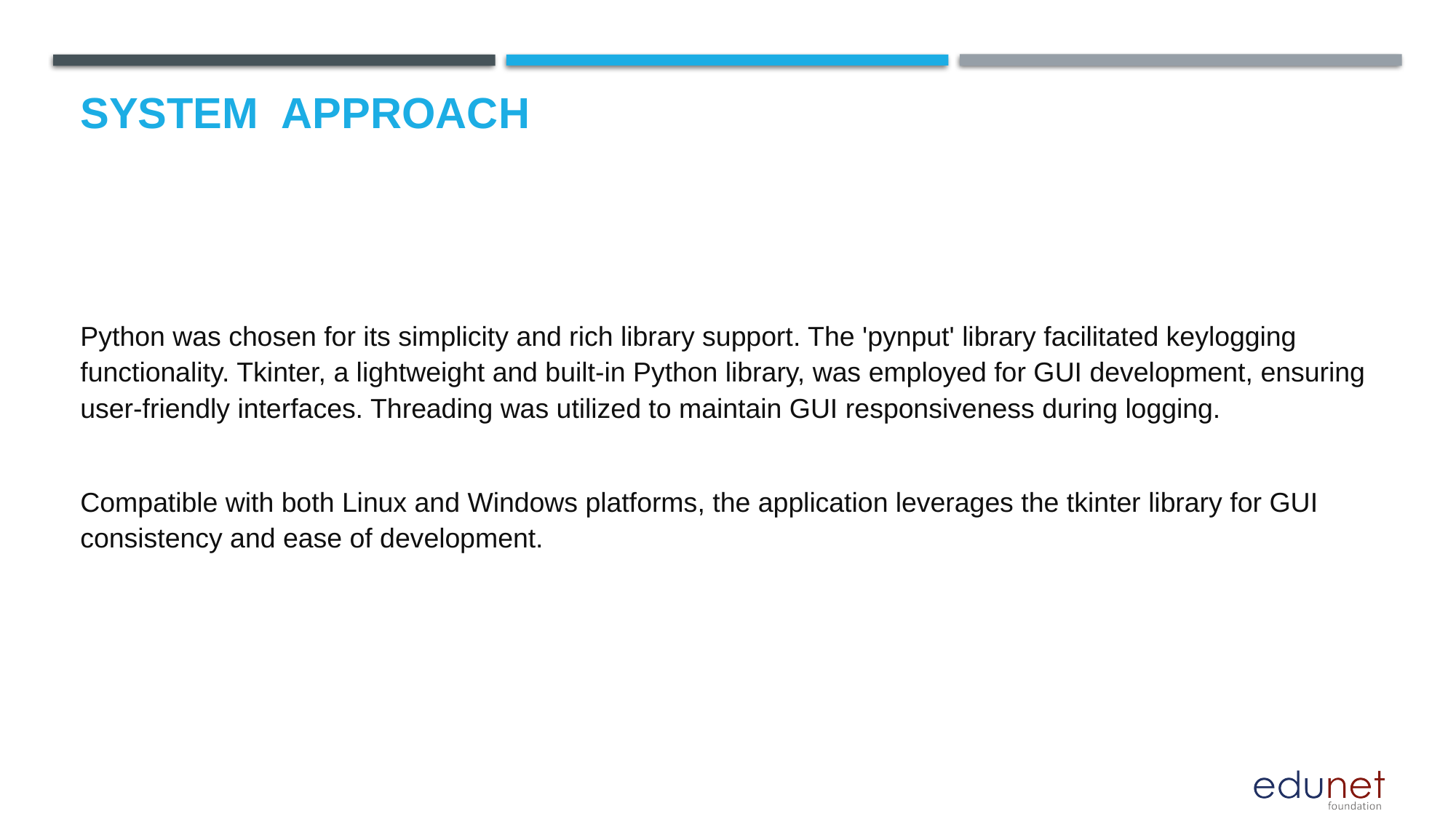

# System  Approach
Python was chosen for its simplicity and rich library support. The 'pynput' library facilitated keylogging functionality. Tkinter, a lightweight and built-in Python library, was employed for GUI development, ensuring user-friendly interfaces. Threading was utilized to maintain GUI responsiveness during logging.

Compatible with both Linux and Windows platforms, the application leverages the tkinter library for GUI consistency and ease of development.